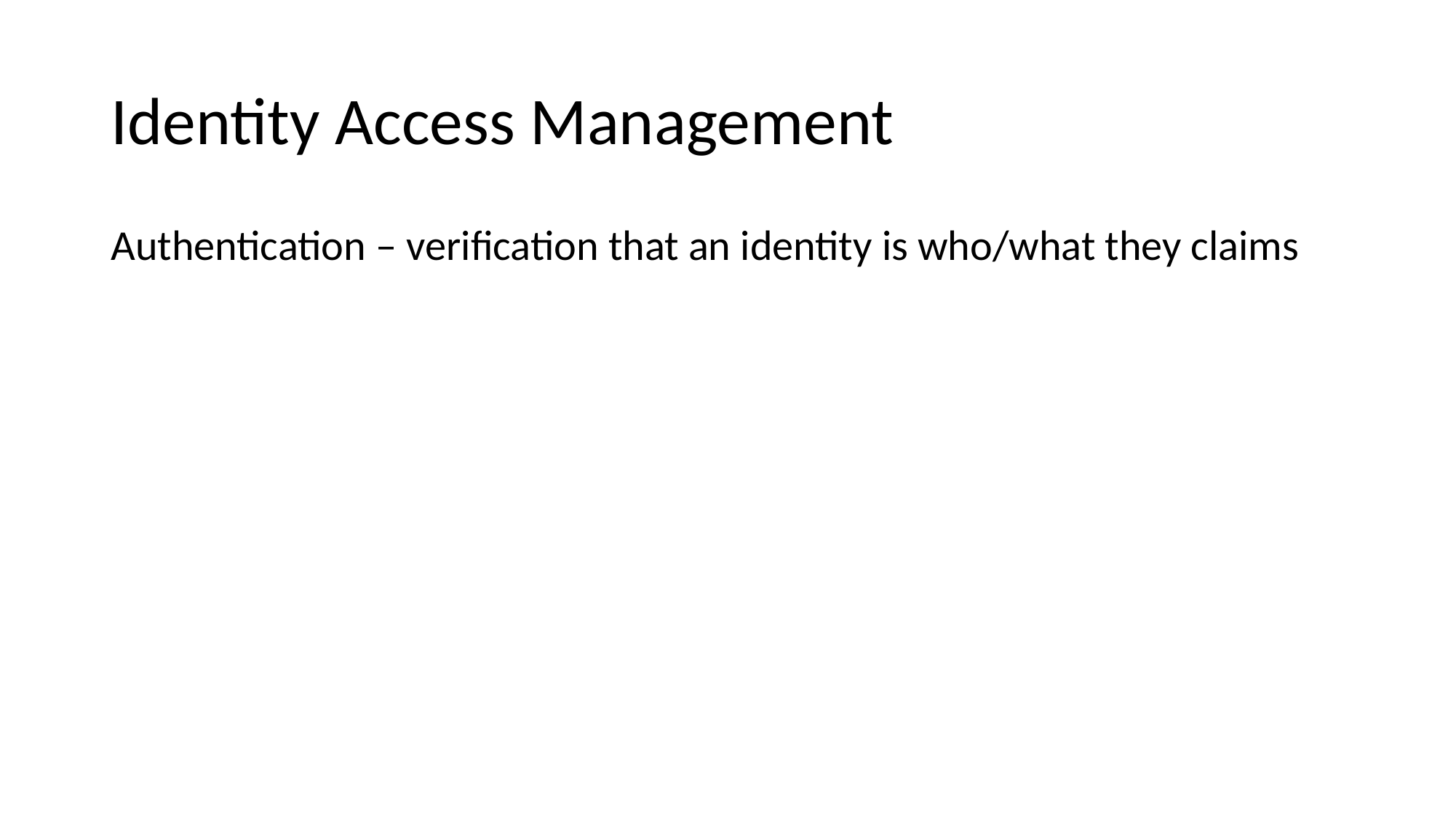

# Identity Access Management
Authentication – verification that an identity is who/what they claims